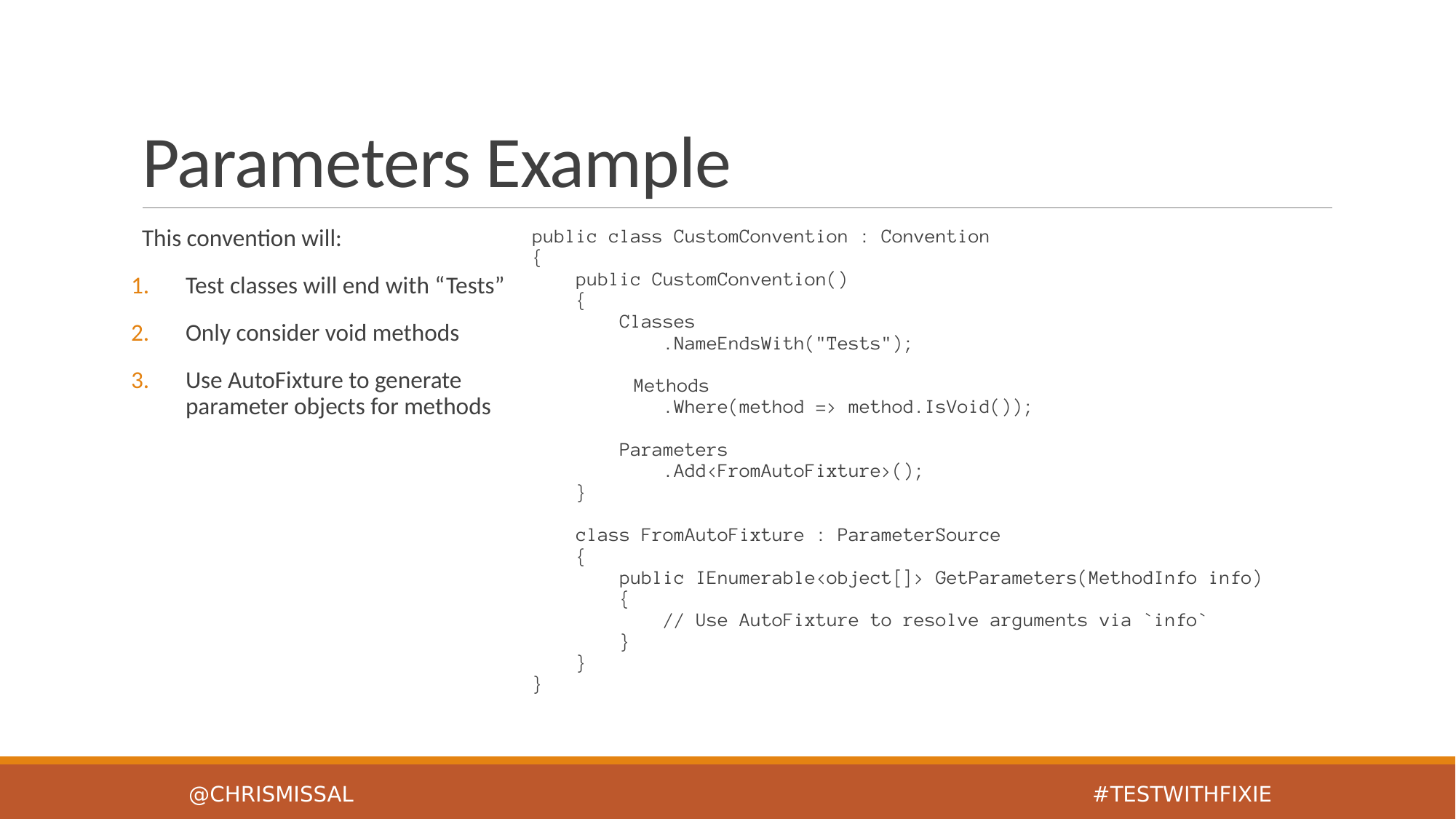

# Parameters Example
This convention will:
Test classes will end with “Tests”
Only consider void methods
Use AutoFixture to generate parameter objects for methods
public class CustomConvention : Convention
{
    public CustomConvention()
    {
        Classes
            .NameEndsWith("Tests");
	Methods
            .Where(method => method.IsVoid());
        Parameters
            .Add<FromAutoFixture>();
    }
    class FromAutoFixture : ParameterSource
    {
        public IEnumerable<object[]> GetParameters(MethodInfo info)
        {
            // Use AutoFixture to resolve arguments via `info`
        }
    }
}
@ChrisMissal                                                                                                              #testwithfixie